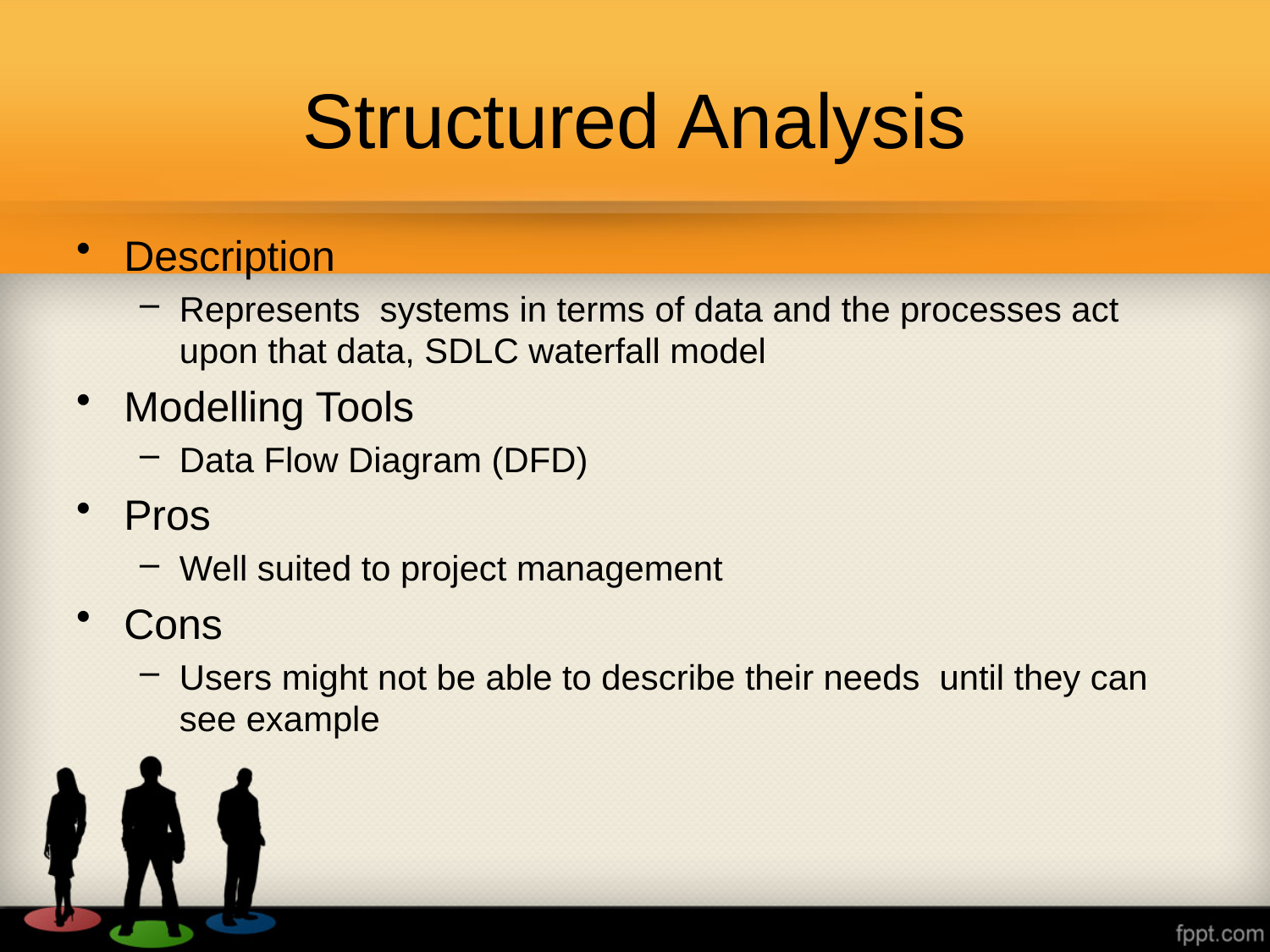

# Structured Analysis
Description
Represents  systems in terms of data and the processes act upon that data, SDLC waterfall model
Modelling Tools
Data Flow Diagram (DFD)
Pros
Well suited to project management
Cons
Users might not be able to describe their needs  until they can see example